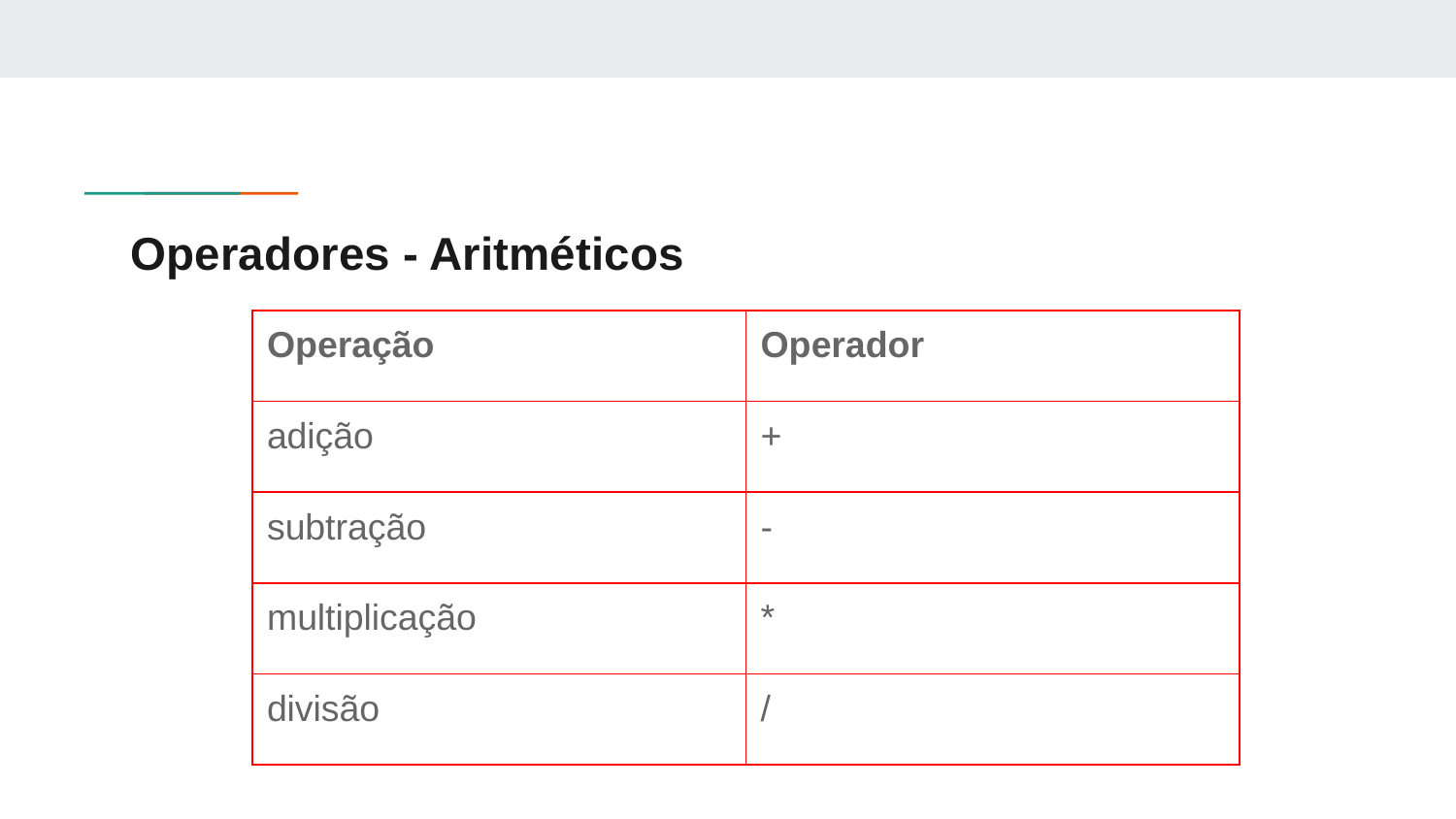

# Operadores - Aritméticos
| Operação | Operador |
| --- | --- |
| adição | + |
| subtração | - |
| multiplicação | \* |
| divisão | / |